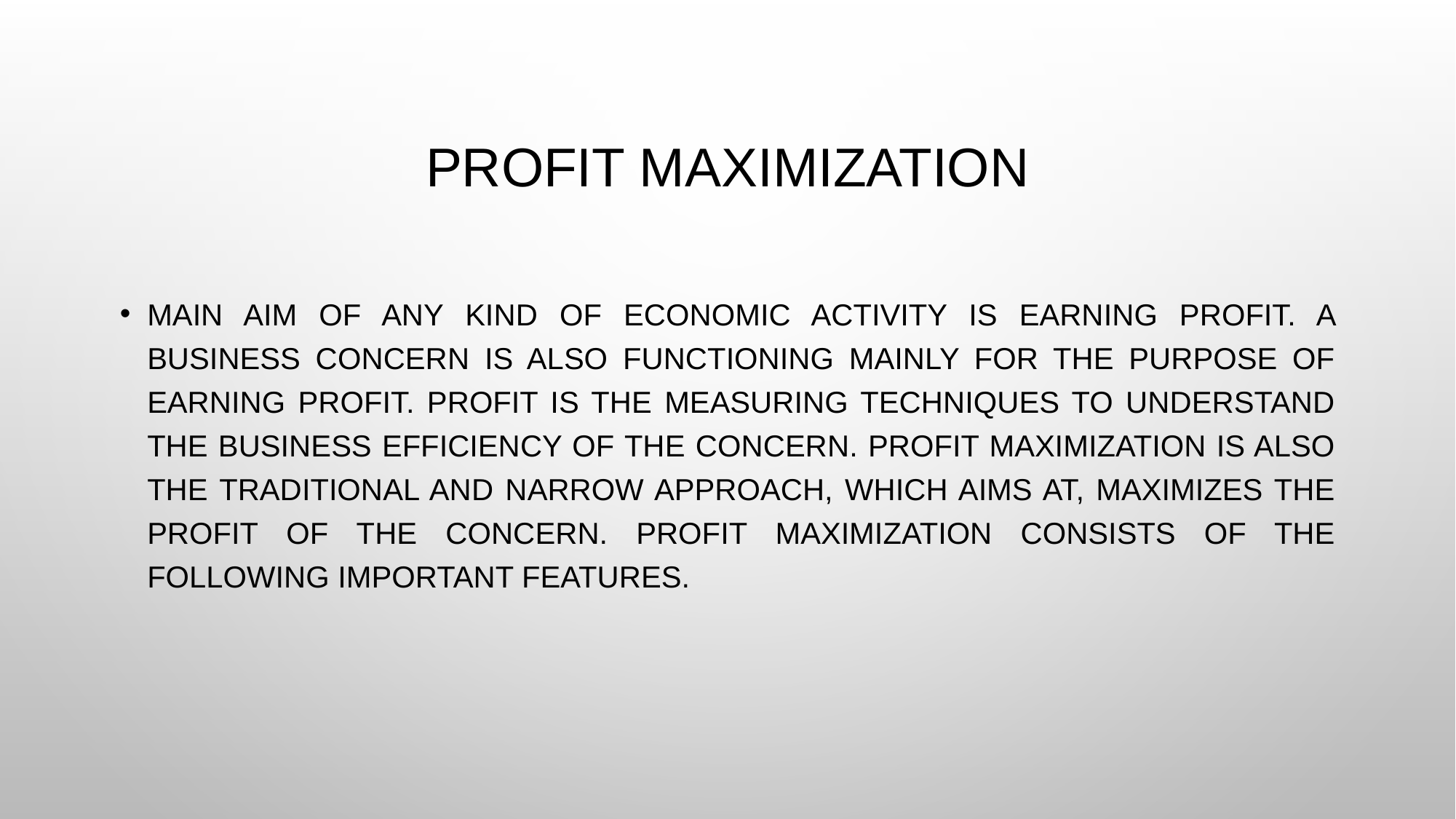

# Profit Maximization
Main aim of any kind of economic activity is earning profit. A business concern is also functioning mainly for the purpose of earning profit. Profit is the measuring techniques to understand the business efficiency of the concern. Profit maximization is also the traditional and narrow approach, which aims at, maximizes the profit of the concern. Profit maximization consists of the following important features.